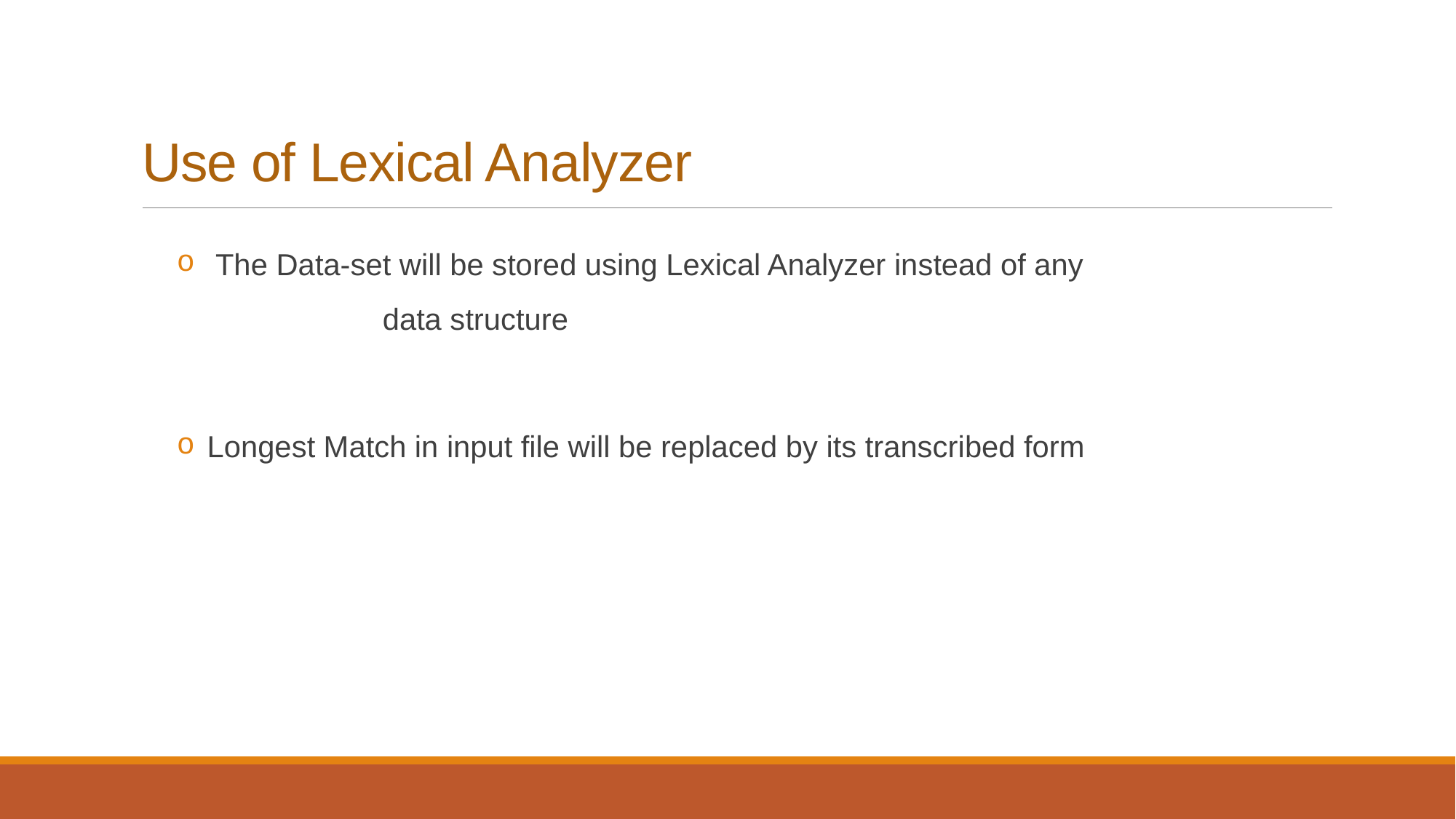

# Use of Lexical Analyzer
  The Data-set will be stored using Lexical Analyzer instead of any                          data structure

 Longest Match in input file will be replaced by its transcribed form